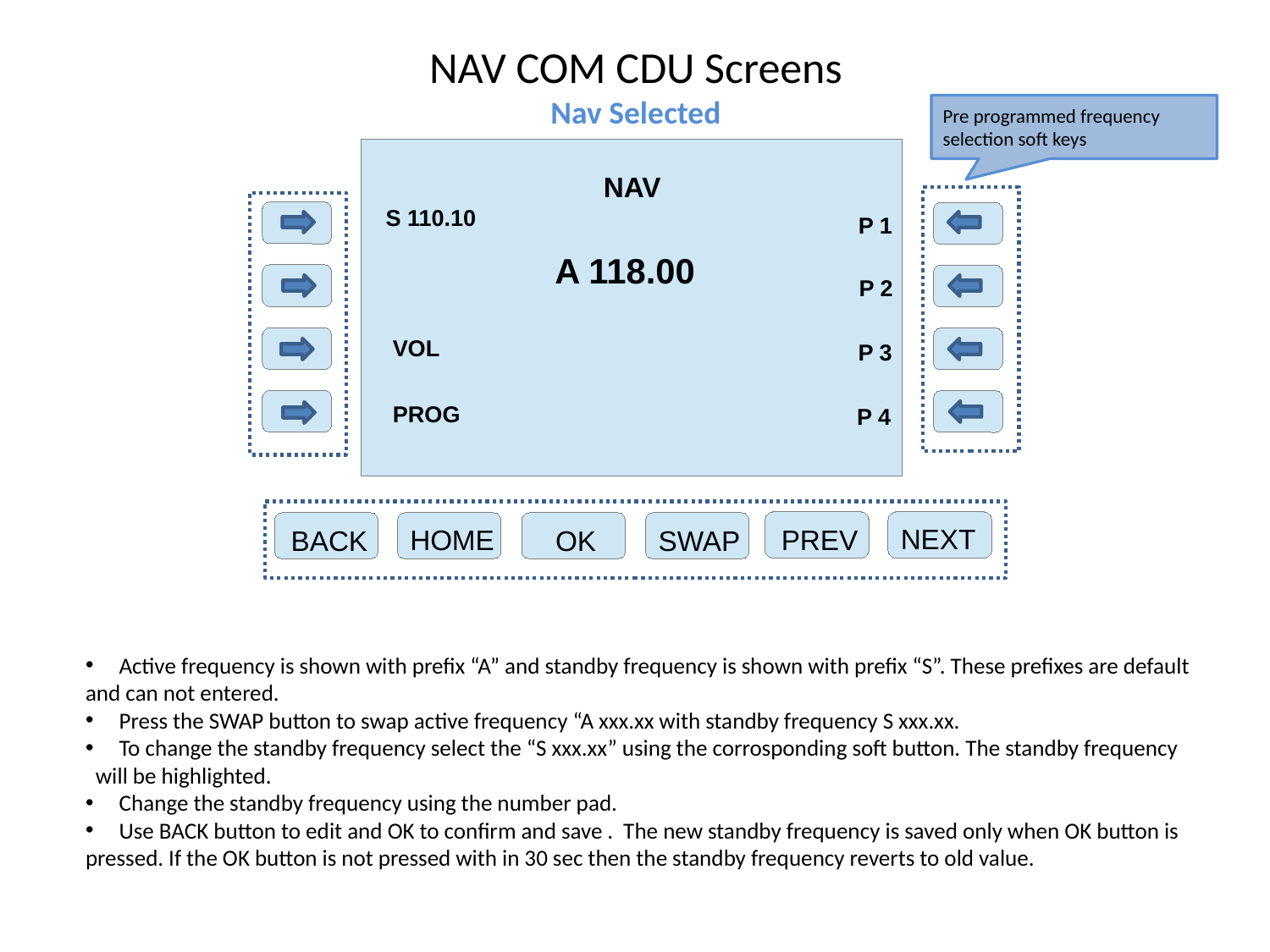

NAV COM CDU Screens
Nav Selected
Pre programmed frequency selection soft keys

NAV

S 110.10

P 1

A 118.00

P 2

VOL

P 3

PROG
P 4

NEXT
HOME
PREV
BACK
OK
SWAP
     Active frequency is shown with prefix “A” and standby frequency is shown with prefix “S”. These prefixes are default and can not entered.
     Press the SWAP button to swap active frequency “A xxx.xx with standby frequency S xxx.xx.
     To change the standby frequency select the “S xxx.xx” using the corrosponding soft button. The standby frequency       will be highlighted.
     Change the standby frequency using the number pad.
     Use BACK button to edit and OK to confirm and save .  The new standby frequency is saved only when OK button is pressed. If the OK button is not pressed with in 30 sec then the standby frequency reverts to old value.